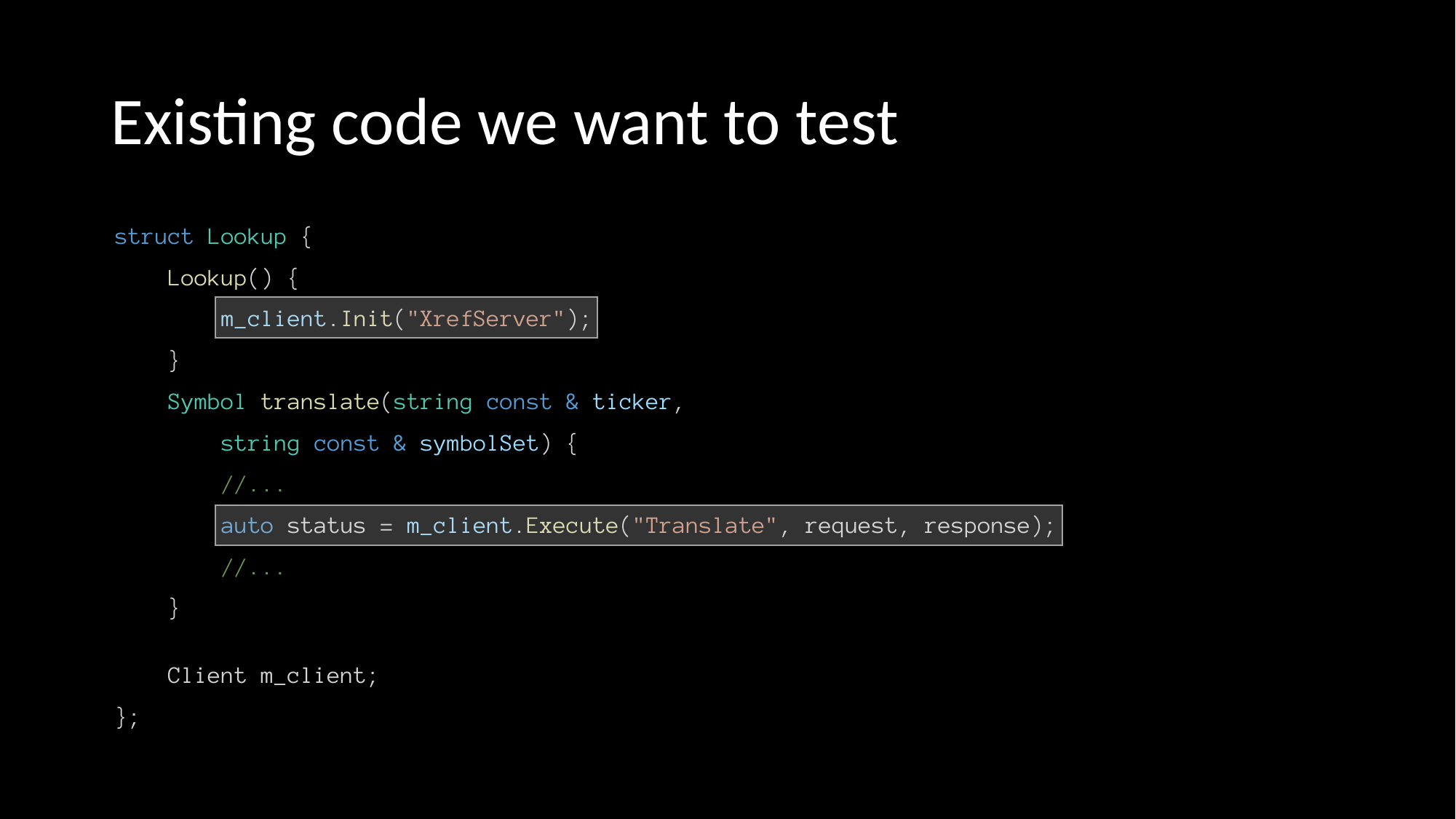

# Existing code we want to test
struct Lookup {
    Lookup() {
        m_client.Init("XrefServer");
    }
    Symbol translate(string const & ticker,
        string const & symbolSet) {
        //...
        auto status = m_client.Execute("Translate", request, response);
        //...
    }
    Client m_client;
};